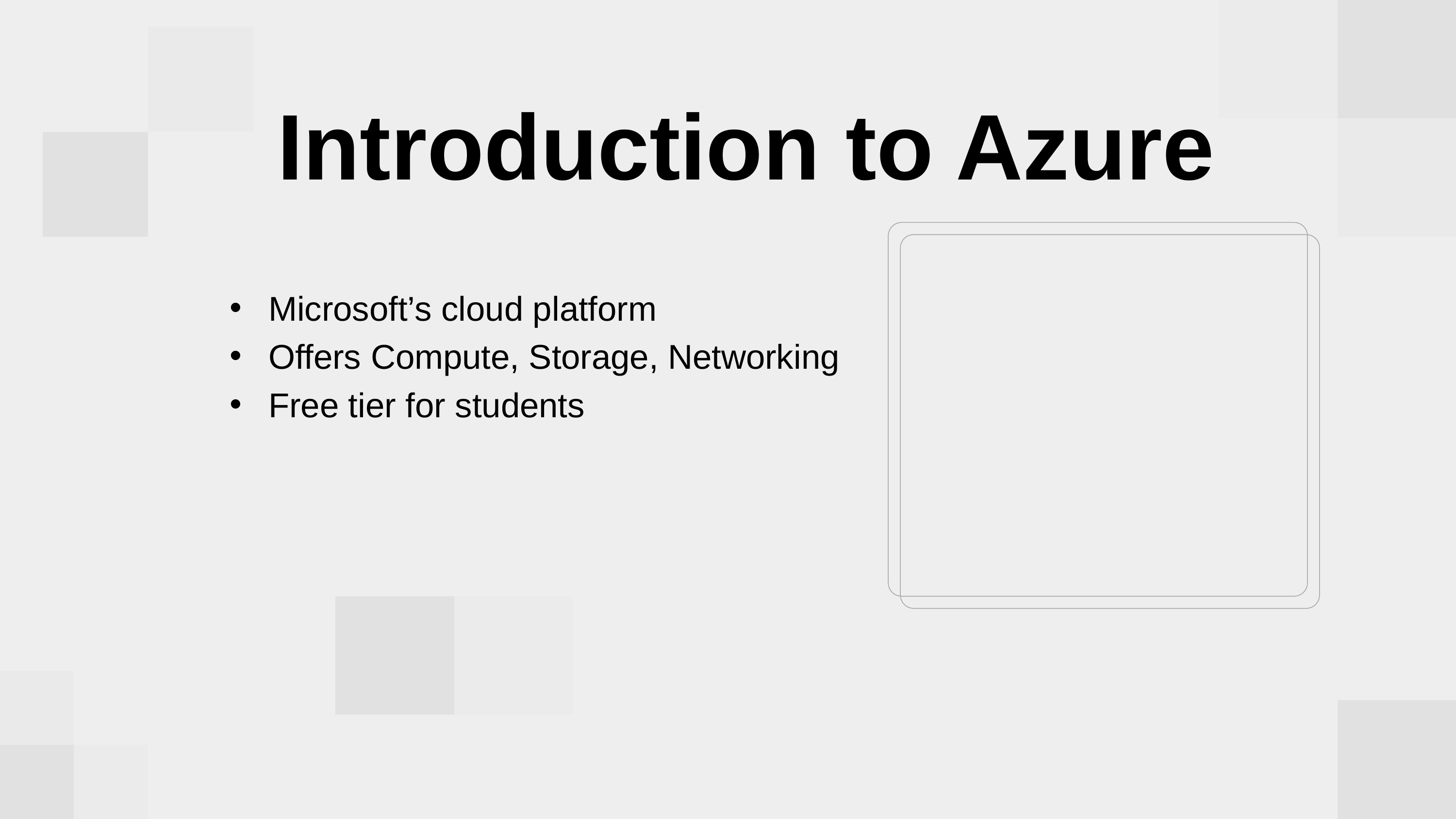

Introduction to Azure

 Microsoft’s cloud platform
 Offers Compute, Storage, Networking
 Free tier for students